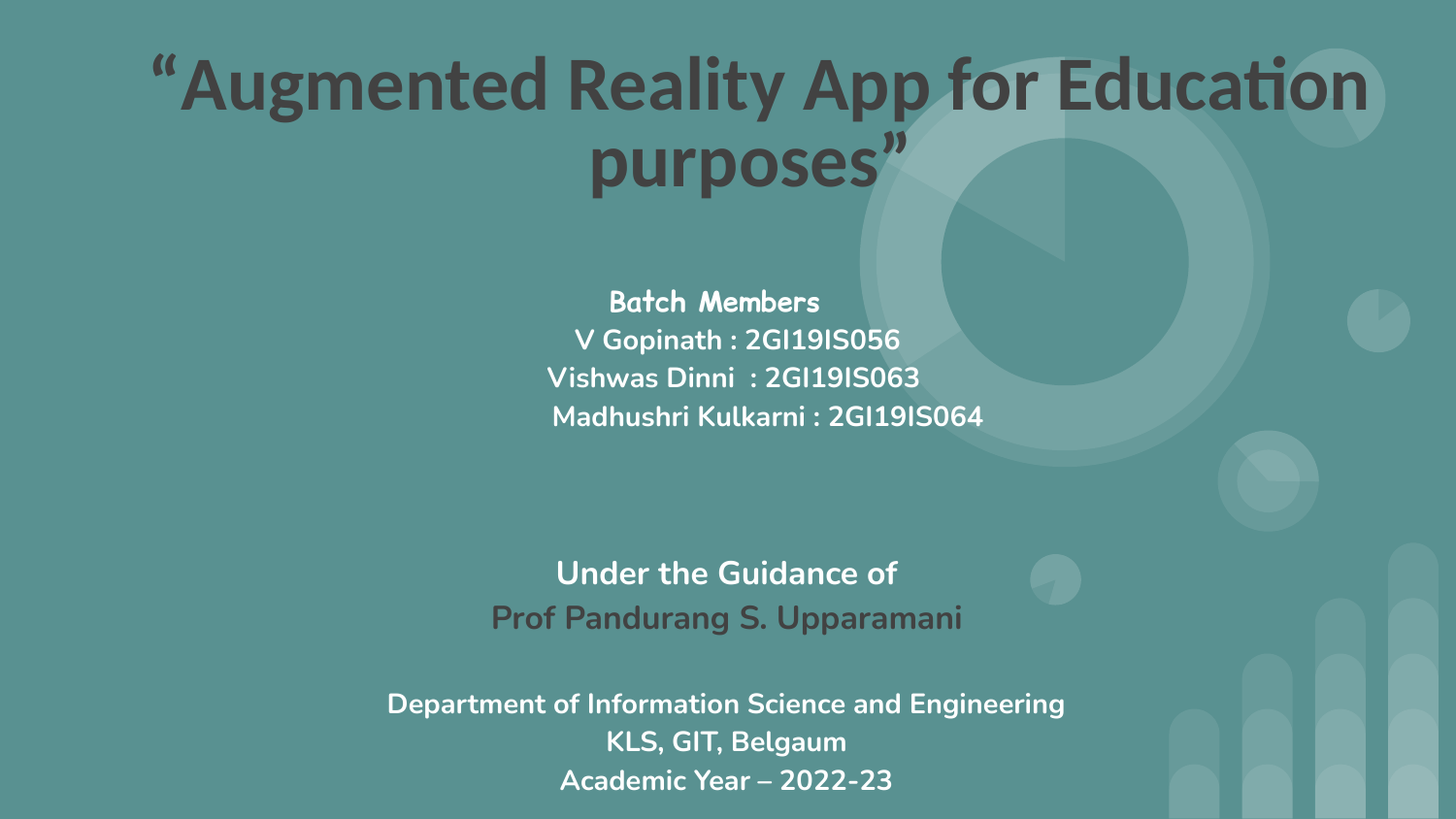

# “Augmented Reality App for Education purposes”

Batch Members
   V Gopinath : 2GI19IS056
  Vishwas Dinni  : 2GI19IS063
           Madhushri Kulkarni : 2GI19IS064

Under the Guidance of
Prof Pandurang S. Upparamani

Department of Information Science and Engineering
KLS, GIT, Belgaum
Academic Year – 2022-23